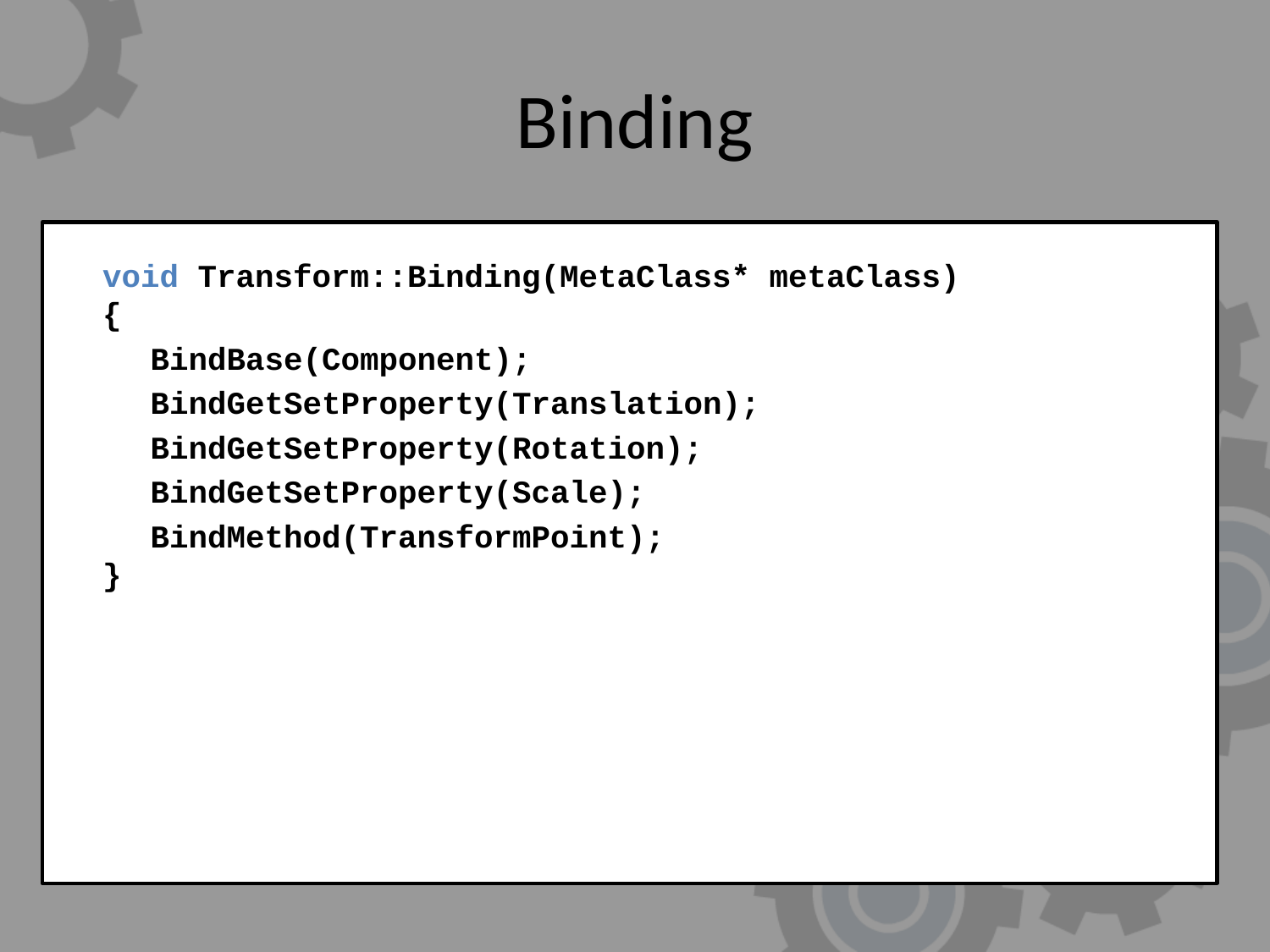

# Binding

	void Transform::Binding(MetaClass* metaClass)
{
     BindBase(Component);
     BindGetSetProperty(Translation);
     BindGetSetProperty(Rotation);
     BindGetSetProperty(Scale);
     BindMethod(TransformPoint);
}